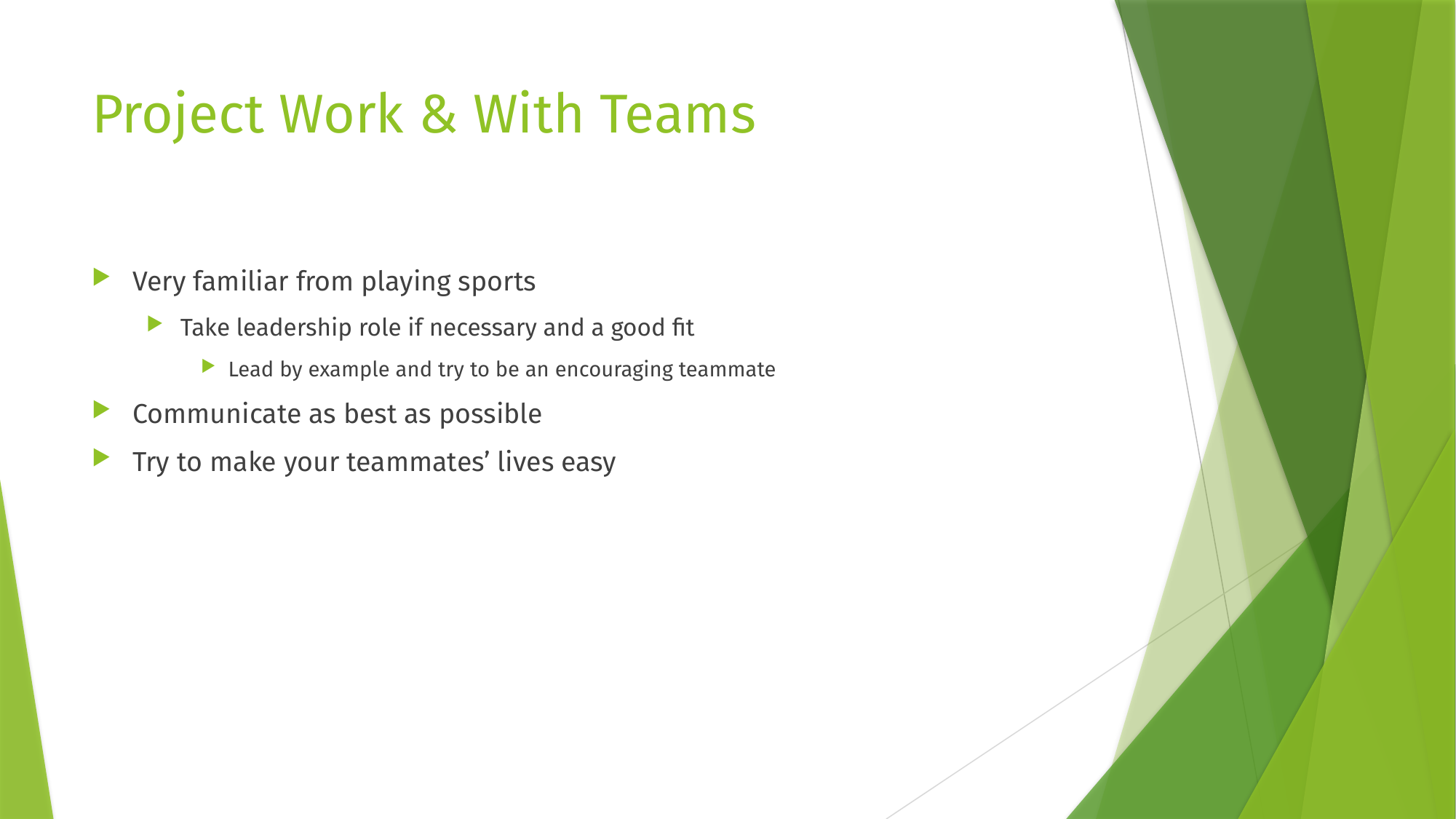

# Project Work & With Teams
Very familiar from playing sports
Take leadership role if necessary and a good fit
Lead by example and try to be an encouraging teammate
Communicate as best as possible
Try to make your teammates’ lives easy